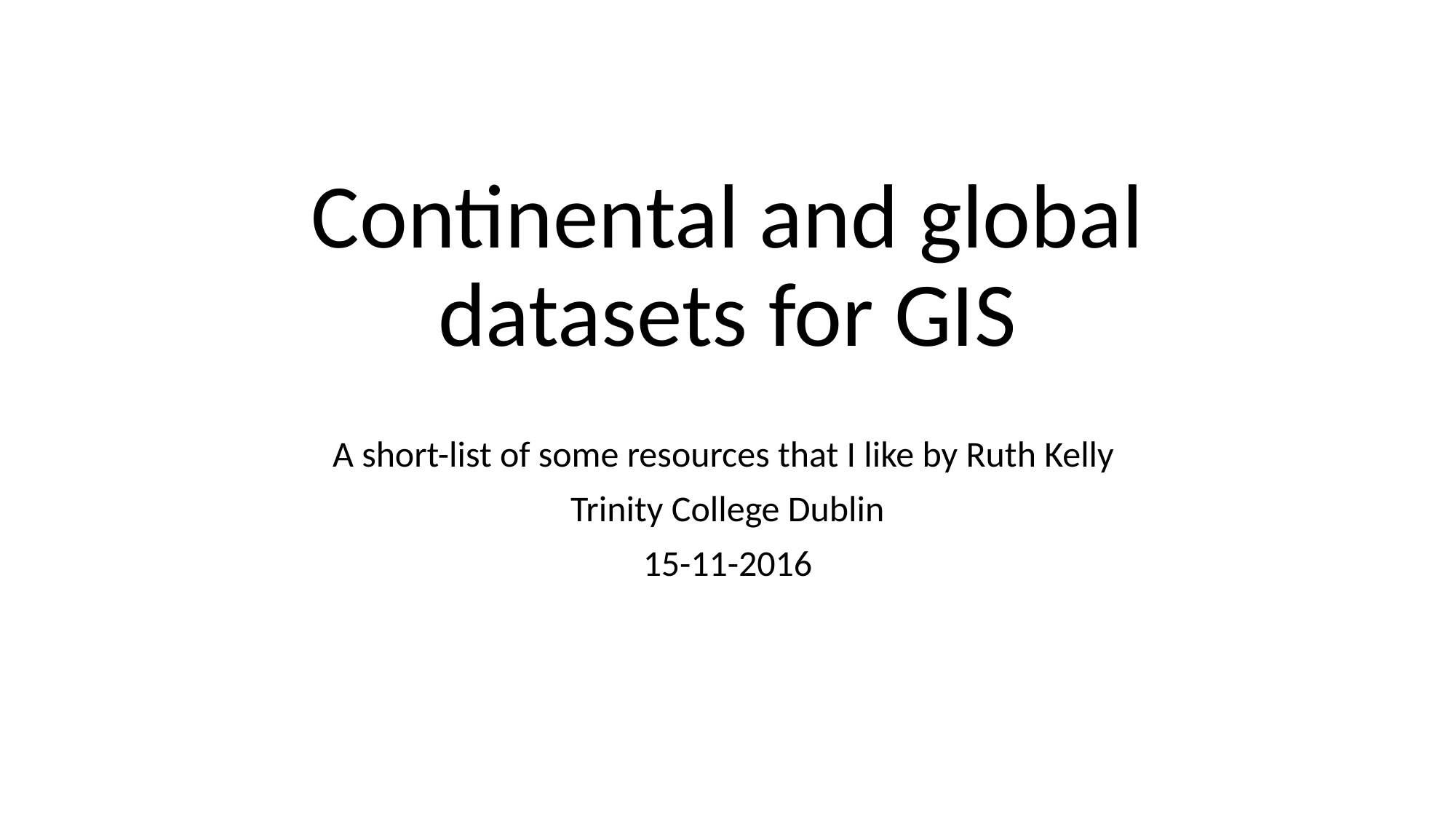

# Continental and global datasets for GIS
A short-list of some resources that I like by Ruth Kelly
Trinity College Dublin
15-11-2016